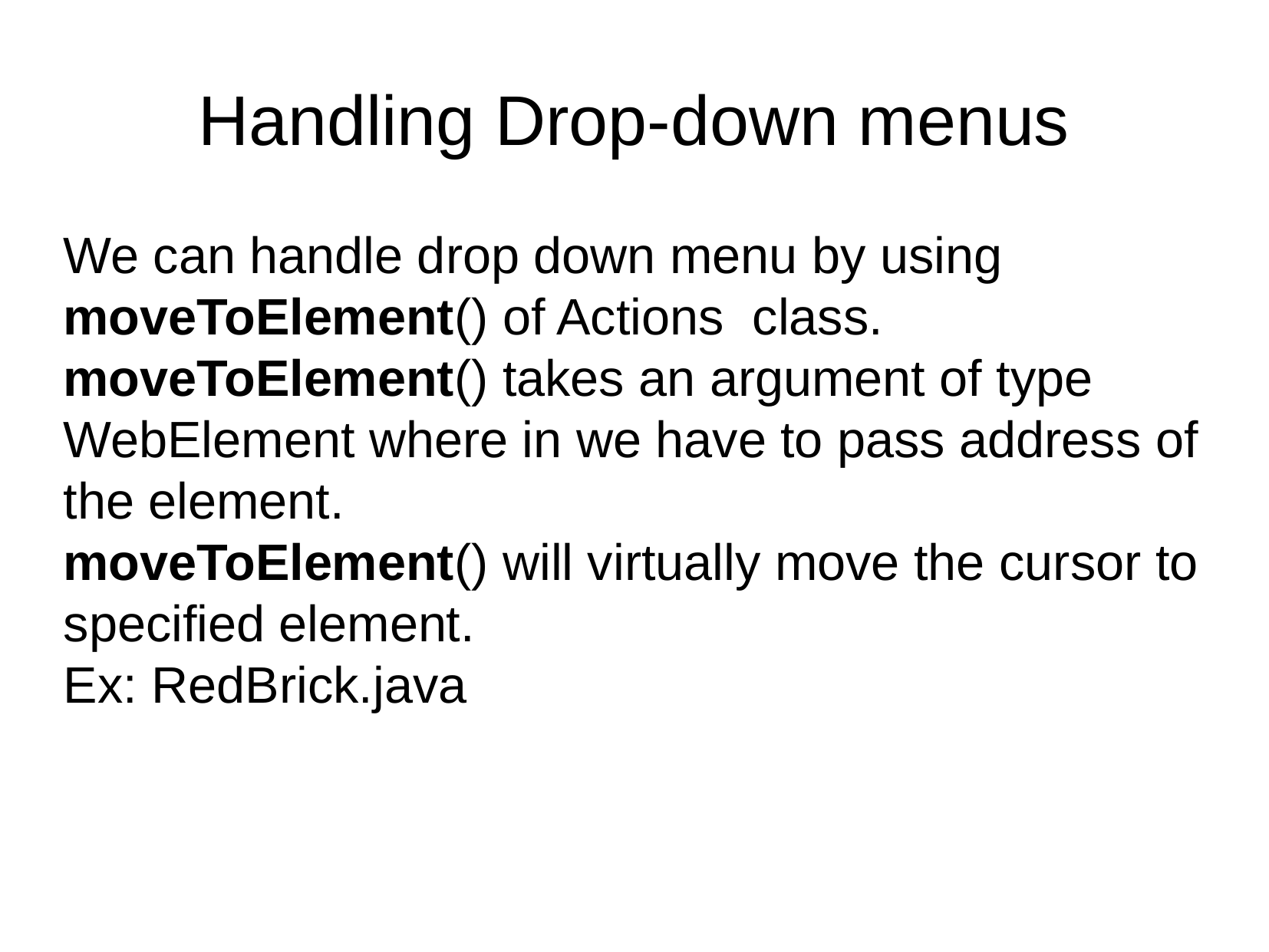

Handling Drop-down menus
We can handle drop down menu by using moveToElement() of Actions  class.
moveToElement() takes an argument of type WebElement where in we have to pass address of the element.
moveToElement() will virtually move the cursor to specified element.
Ex: RedBrick.java